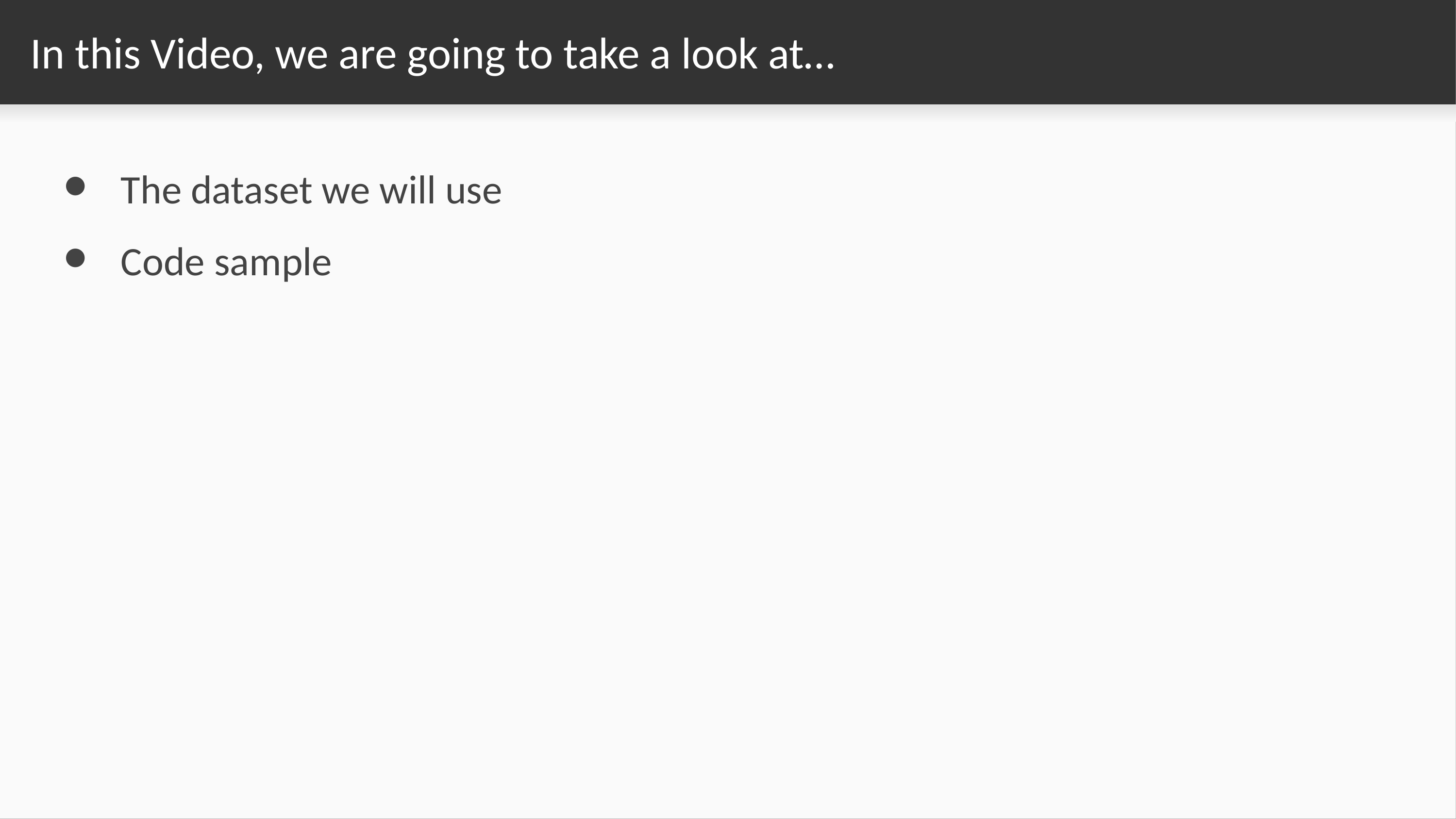

# In this Video, we are going to take a look at…
The dataset we will use
Code sample